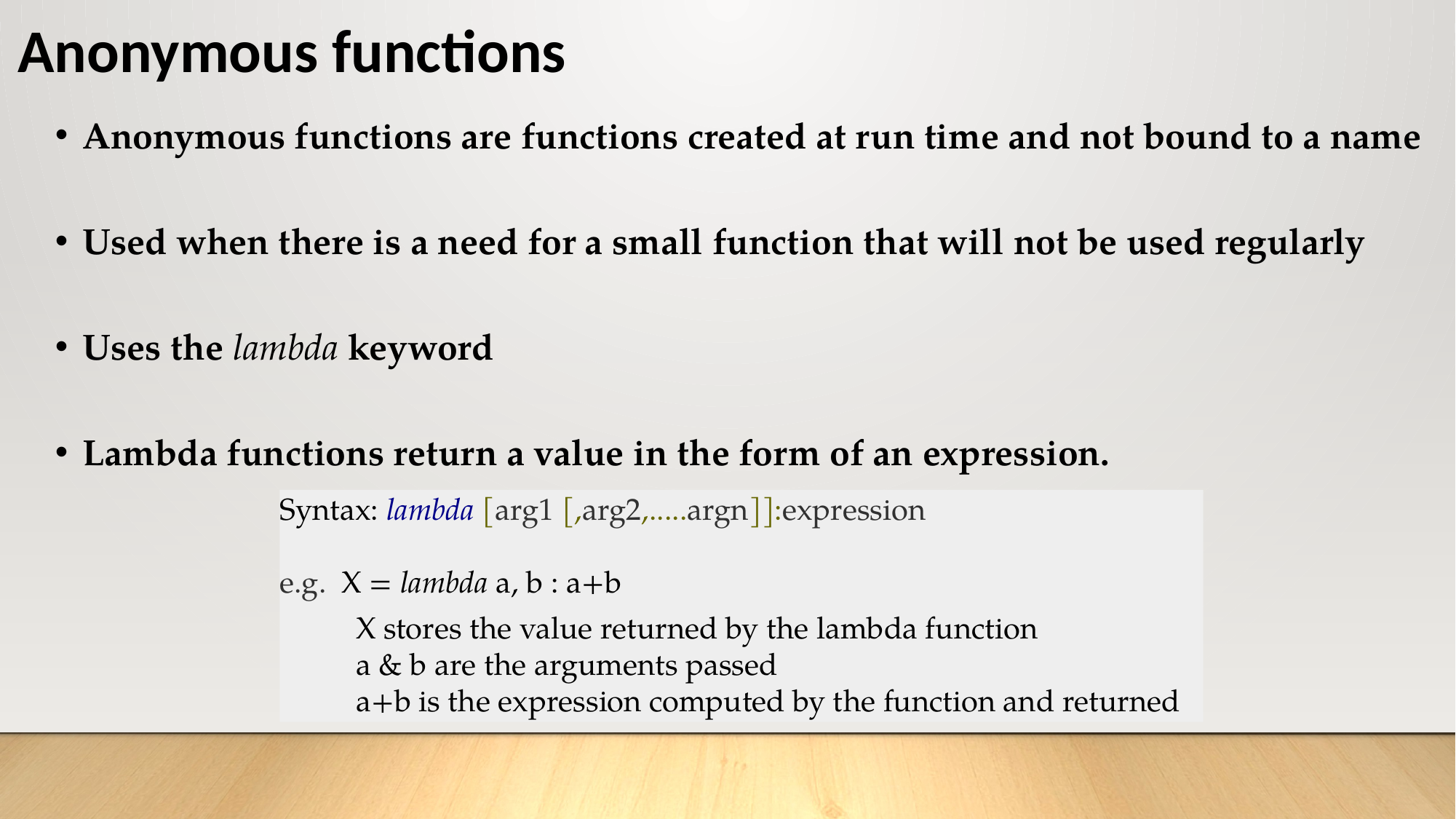

# Anonymous functions
Anonymous functions are functions created at run time and not bound to a name

Used when there is a need for a small function that will not be used regularly

Uses the lambda keyword

Lambda functions return a value in the form of an expression.
Syntax: lambda [arg1 [,arg2,.....argn]]:expression

e.g.  X = lambda a, b : a+b
          X stores the value returned by the lambda function
          a & b are the arguments passed
          a+b is the expression computed by the function and returned